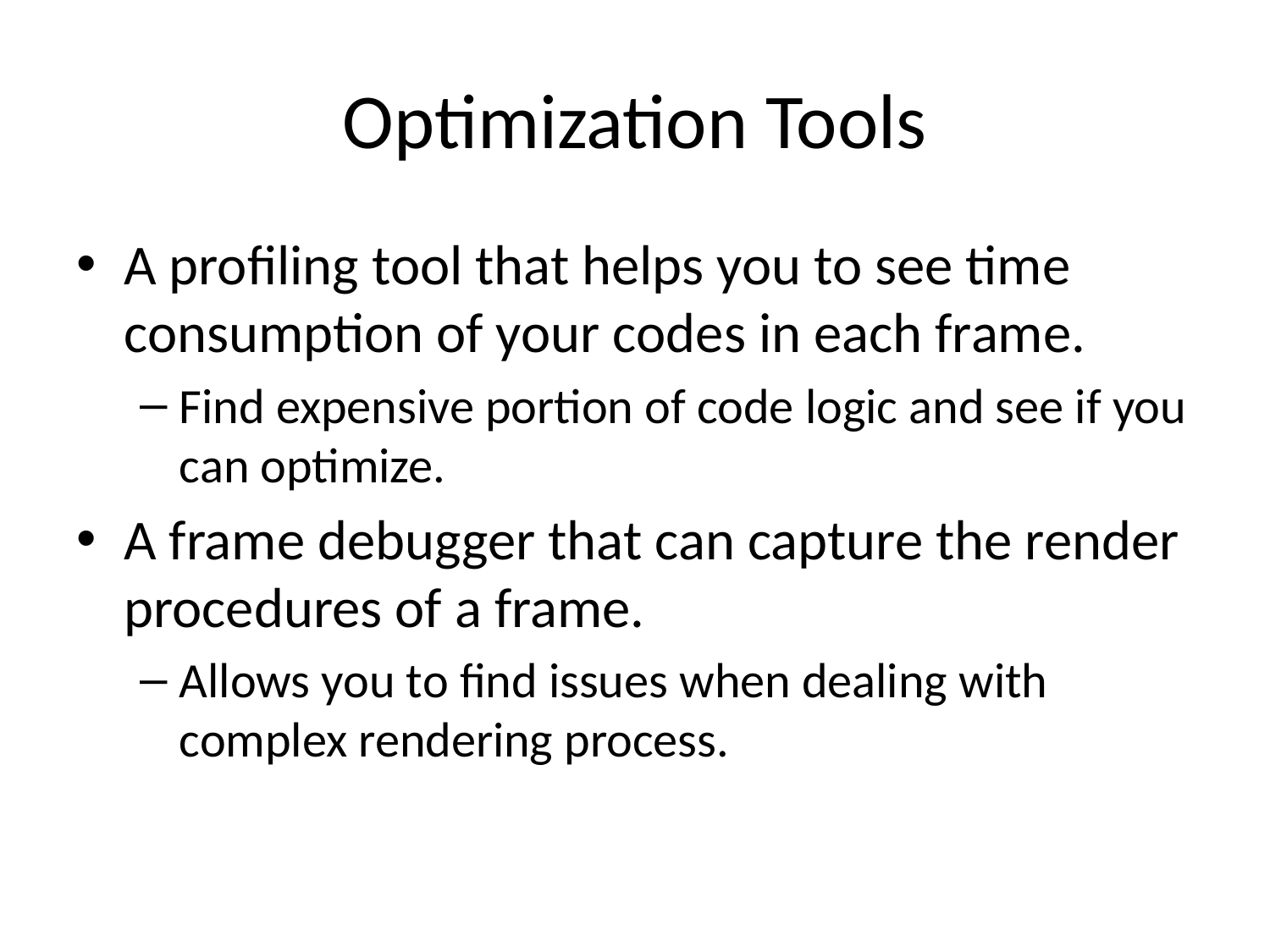

# Optimization Tools
A profiling tool that helps you to see time consumption of your codes in each frame.
Find expensive portion of code logic and see if you can optimize.
A frame debugger that can capture the render procedures of a frame.
Allows you to find issues when dealing with complex rendering process.